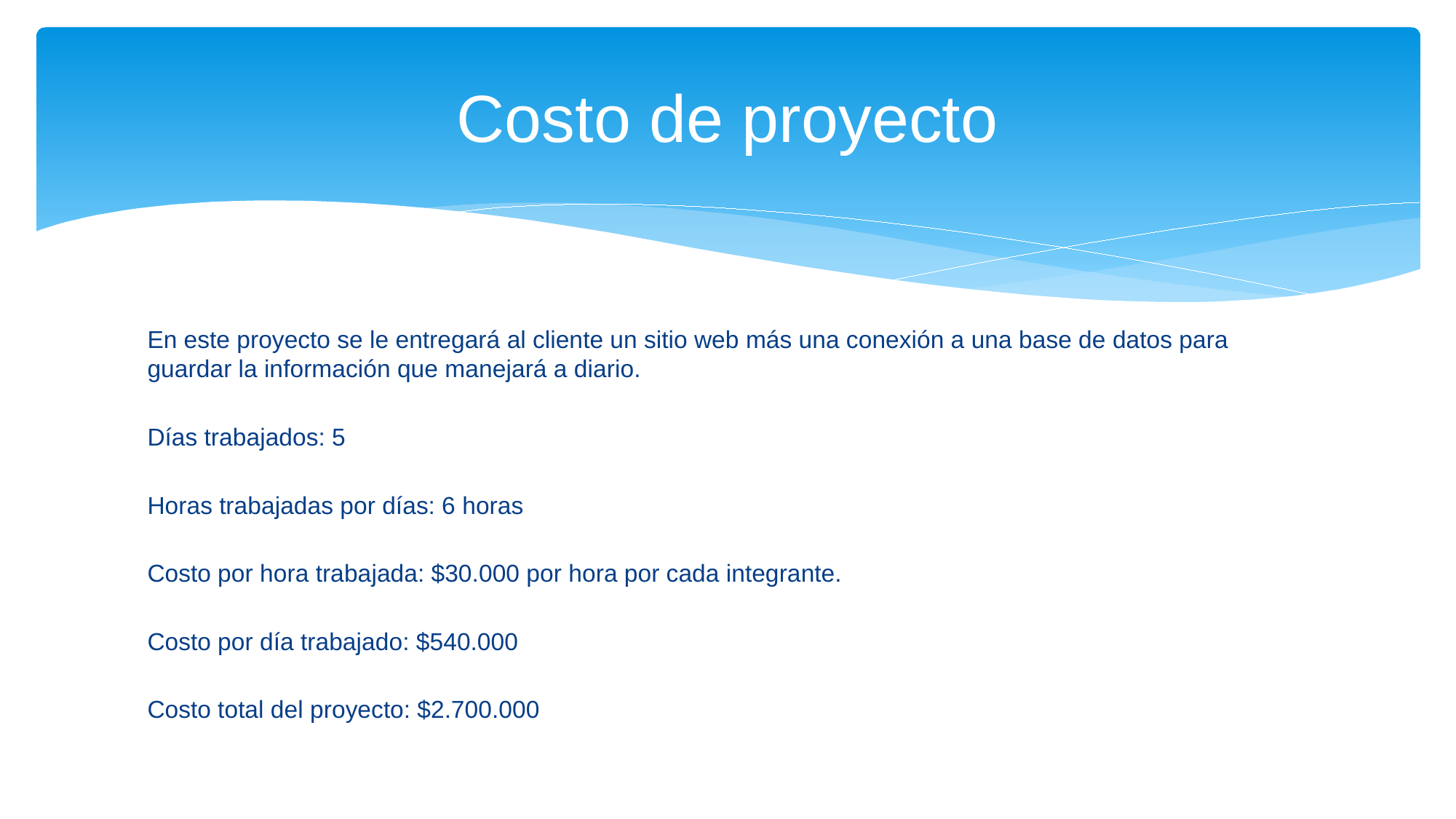

# Costo de proyecto
En este proyecto se le entregará al cliente un sitio web más una conexión a una base de datos para guardar la información que manejará a diario.

Días trabajados: 5

Horas trabajadas por días: 6 horas

Costo por hora trabajada: $30.000 por hora por cada integrante.

Costo por día trabajado: $540.000

Costo total del proyecto: $2.700.000